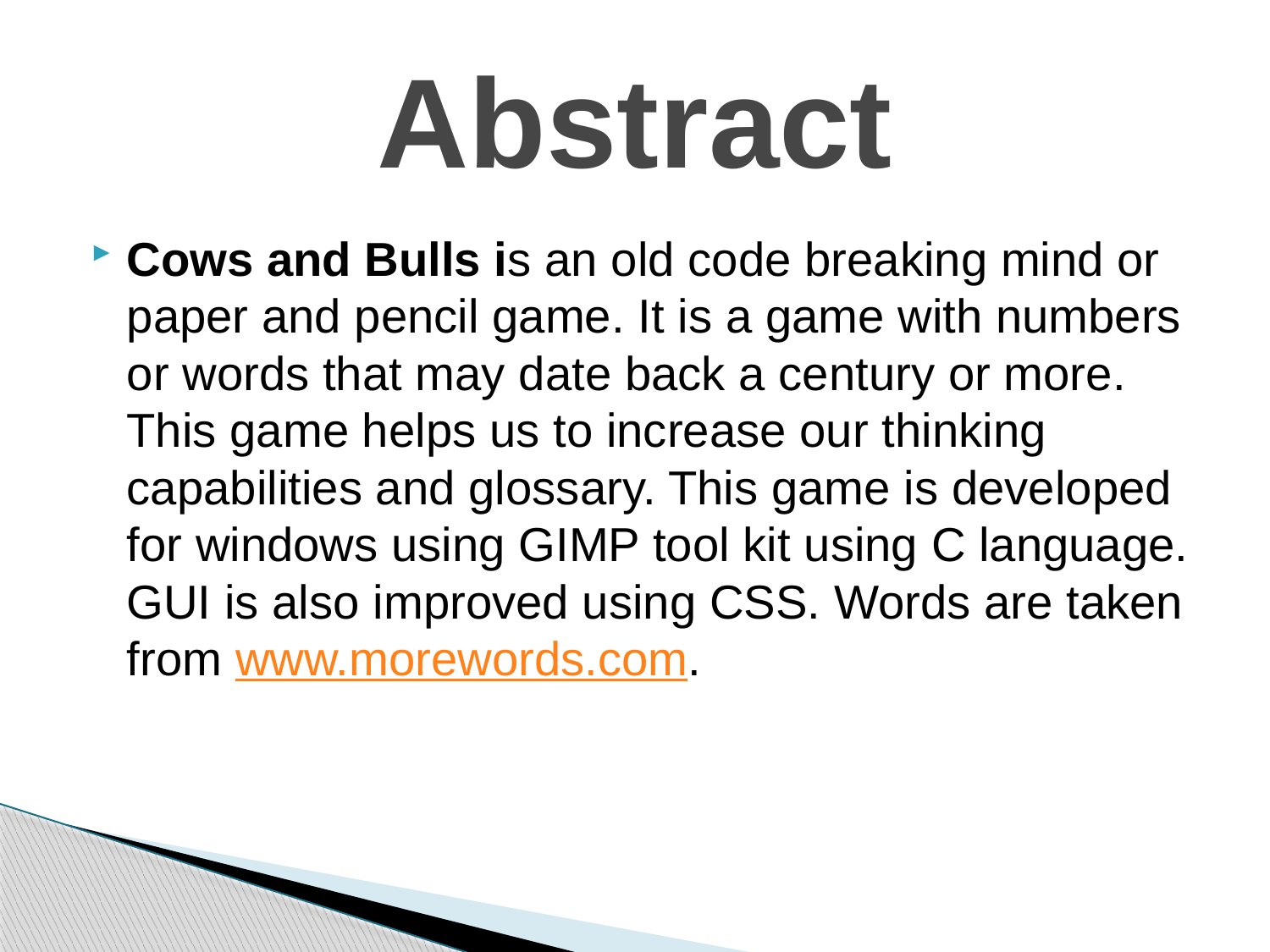

# Abstract
Cows and Bulls is an old code breaking mind or paper and pencil game. It is a game with numbers or words that may date back a century or more. This game helps us to increase our thinking capabilities and glossary. This game is developed for windows using GIMP tool kit using C language. GUI is also improved using CSS. Words are taken from www.morewords.com.